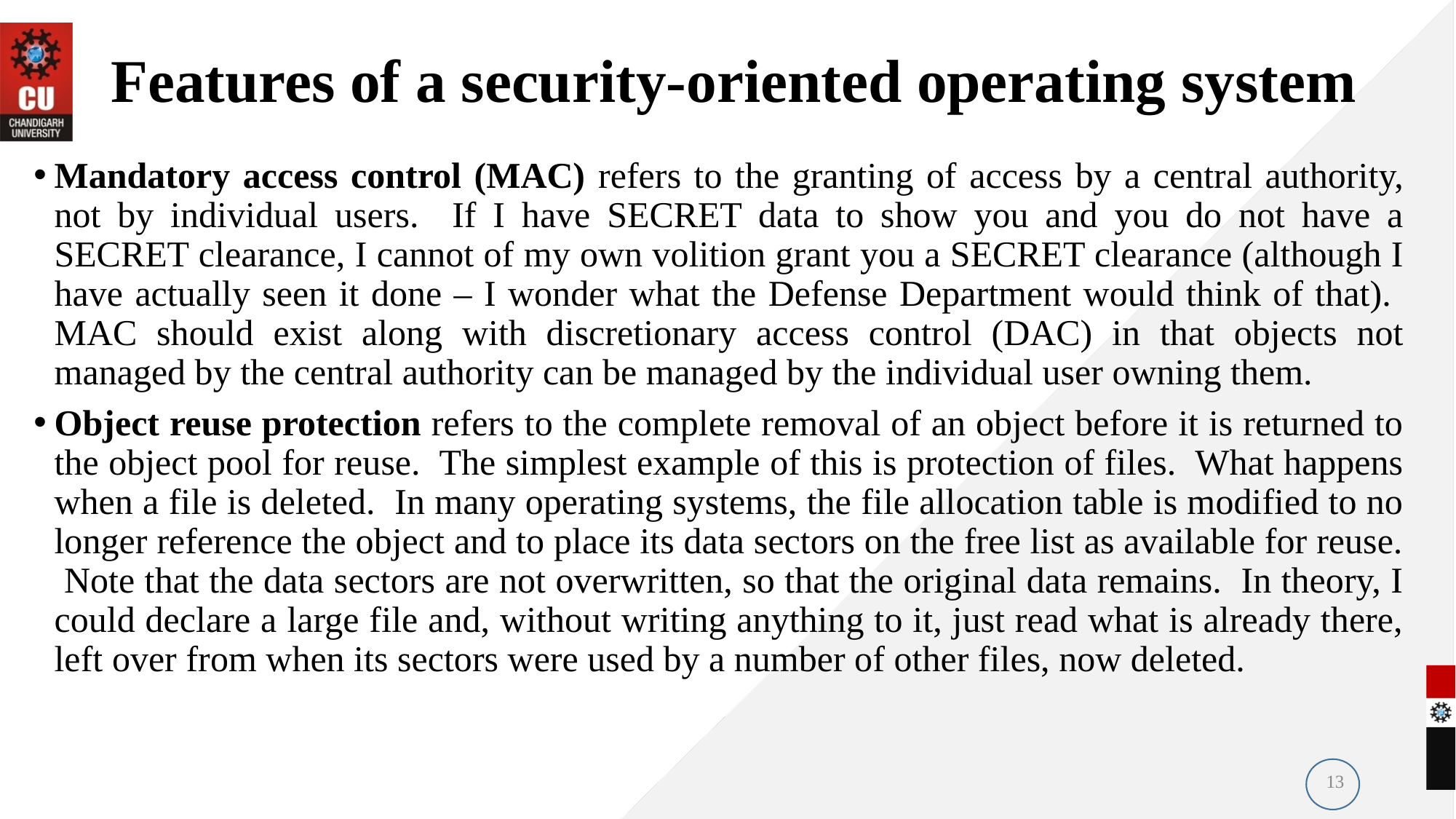

# Features of a security-oriented operating system
Mandatory access control (MAC) refers to the granting of access by a central authority, not by individual users.  If I have SECRET data to show you and you do not have a SECRET clearance, I cannot of my own volition grant you a SECRET clearance (although I have actually seen it done – I wonder what the Defense Department would think of that).  MAC should exist along with discretionary access control (DAC) in that objects not managed by the central authority can be managed by the individual user owning them.
Object reuse protection refers to the complete removal of an object before it is returned to the object pool for reuse.  The simplest example of this is protection of files.  What happens when a file is deleted.  In many operating systems, the file allocation table is modified to no longer reference the object and to place its data sectors on the free list as available for reuse.  Note that the data sectors are not overwritten, so that the original data remains.  In theory, I could declare a large file and, without writing anything to it, just read what is already there, left over from when its sectors were used by a number of other files, now deleted.

13